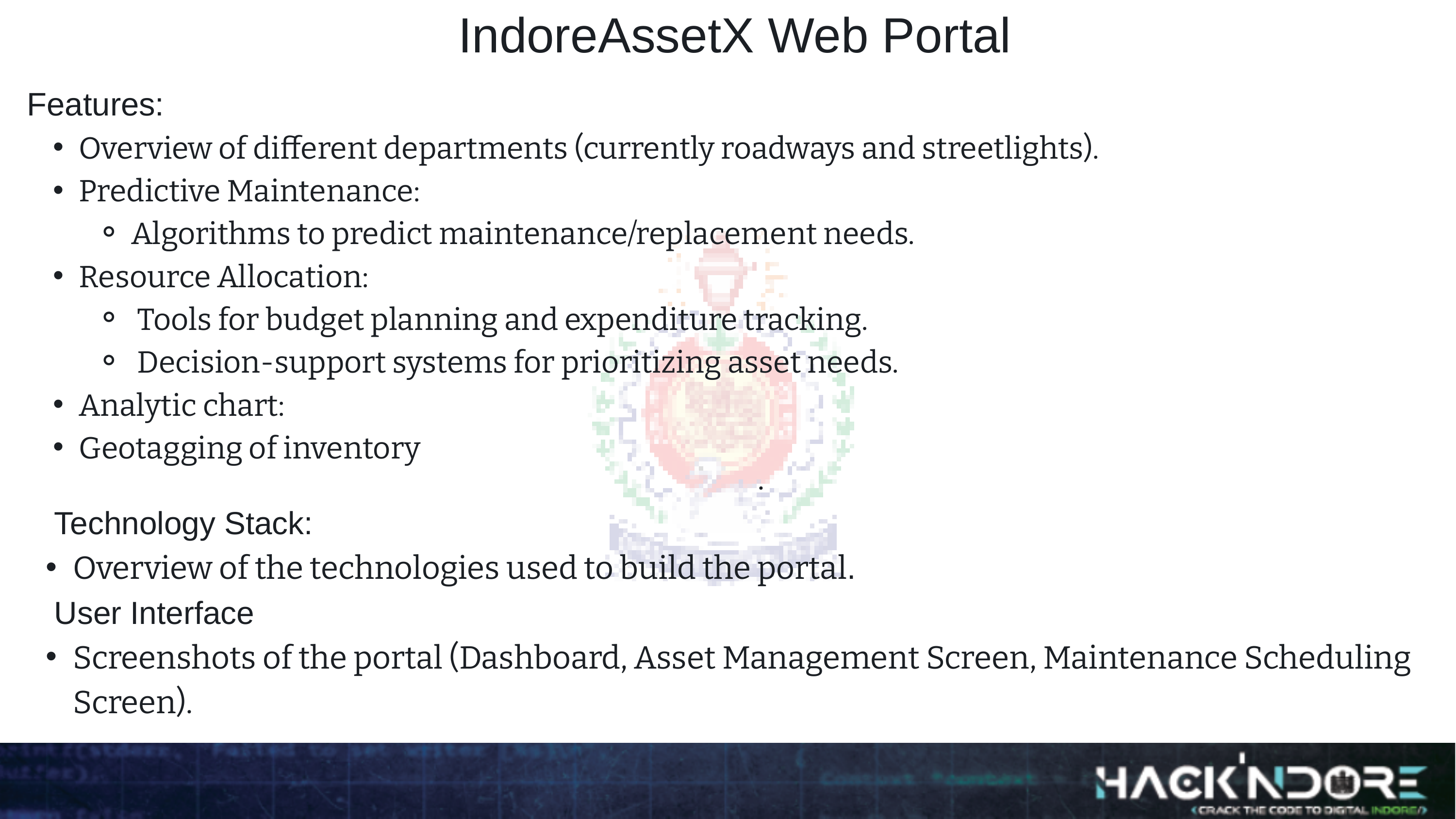

IndoreAssetX Web Portal
Features:
Overview of different departments (currently roadways and streetlights).
Predictive Maintenance:
Algorithms to predict maintenance/replacement needs.
Resource Allocation:
 Tools for budget planning and expenditure tracking.
 Decision-support systems for prioritizing asset needs.
Analytic chart:
Geotagging of inventory

.
    Technology Stack:
Overview of the technologies used to build the portal.
    User Interface
Screenshots of the portal (Dashboard, Asset Management Screen, Maintenance Scheduling Screen).